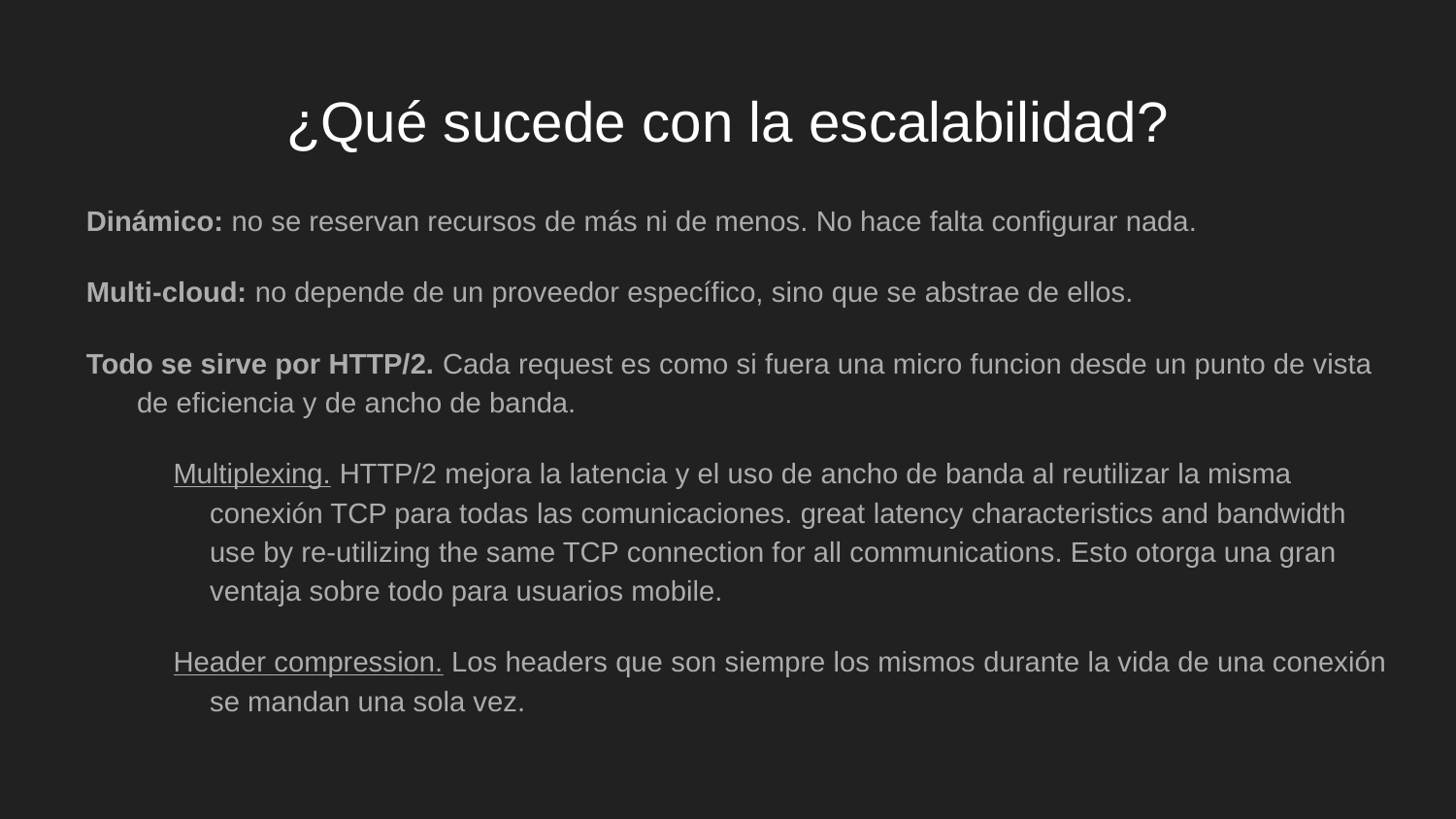

# ¿Qué sucede con la escalabilidad?
Dinámico: no se reservan recursos de más ni de menos. No hace falta configurar nada.
Multi-cloud: no depende de un proveedor específico, sino que se abstrae de ellos.
Todo se sirve por HTTP/2. Cada request es como si fuera una micro funcion desde un punto de vista de eficiencia y de ancho de banda.
Multiplexing. HTTP/2 mejora la latencia y el uso de ancho de banda al reutilizar la misma conexión TCP para todas las comunicaciones. great latency characteristics and bandwidth use by re-utilizing the same TCP connection for all communications. Esto otorga una gran ventaja sobre todo para usuarios mobile.
Header compression. Los headers que son siempre los mismos durante la vida de una conexión se mandan una sola vez.